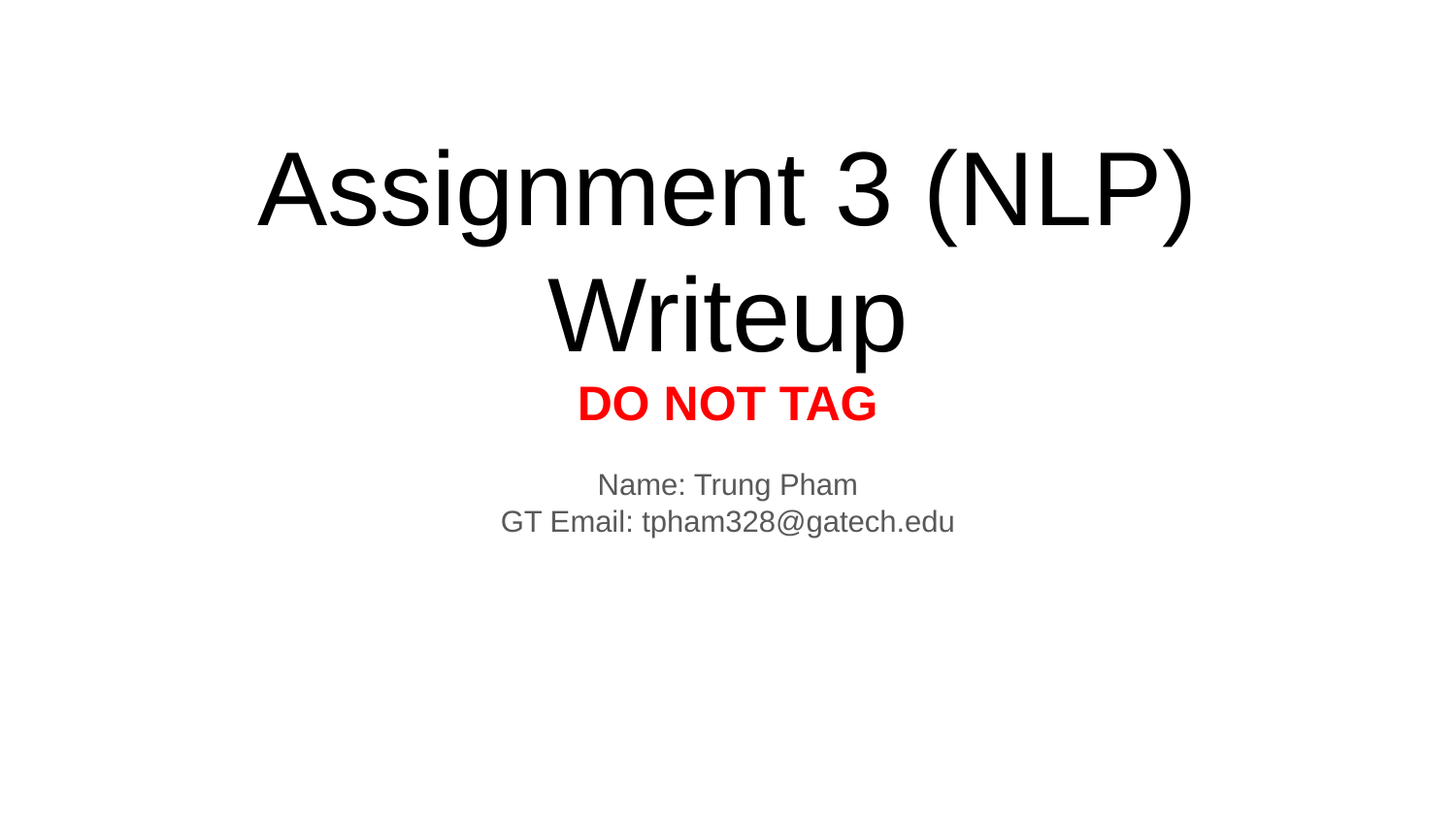

Assignment 3 (NLP) Writeup
DO NOT TAG
Name: Trung Pham
GT Email: tpham328@gatech.edu